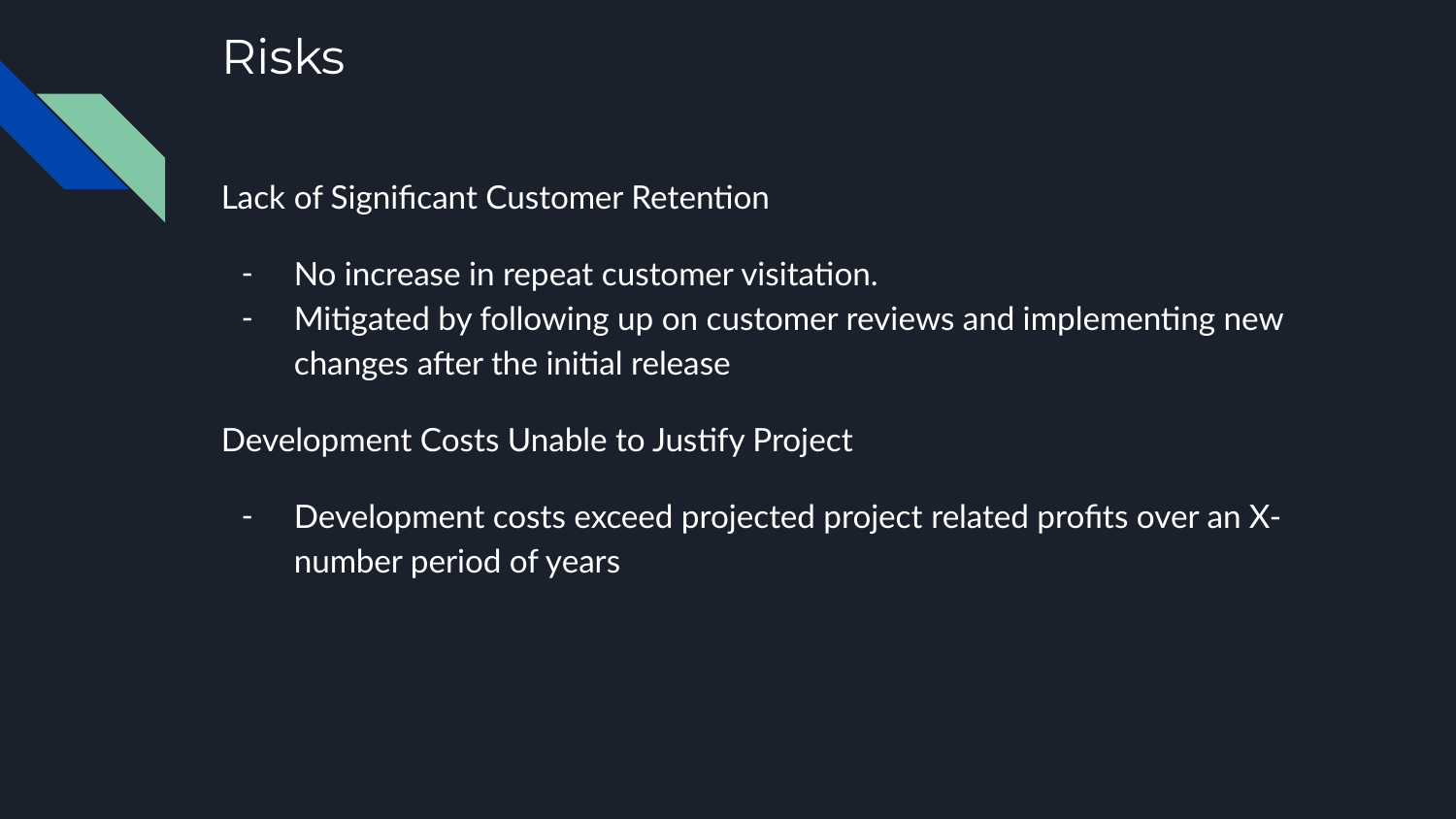

# Risks
Lack of Significant Customer Retention
No increase in repeat customer visitation.
Mitigated by following up on customer reviews and implementing new changes after the initial release
Development Costs Unable to Justify Project
Development costs exceed projected project related profits over an X-number period of years